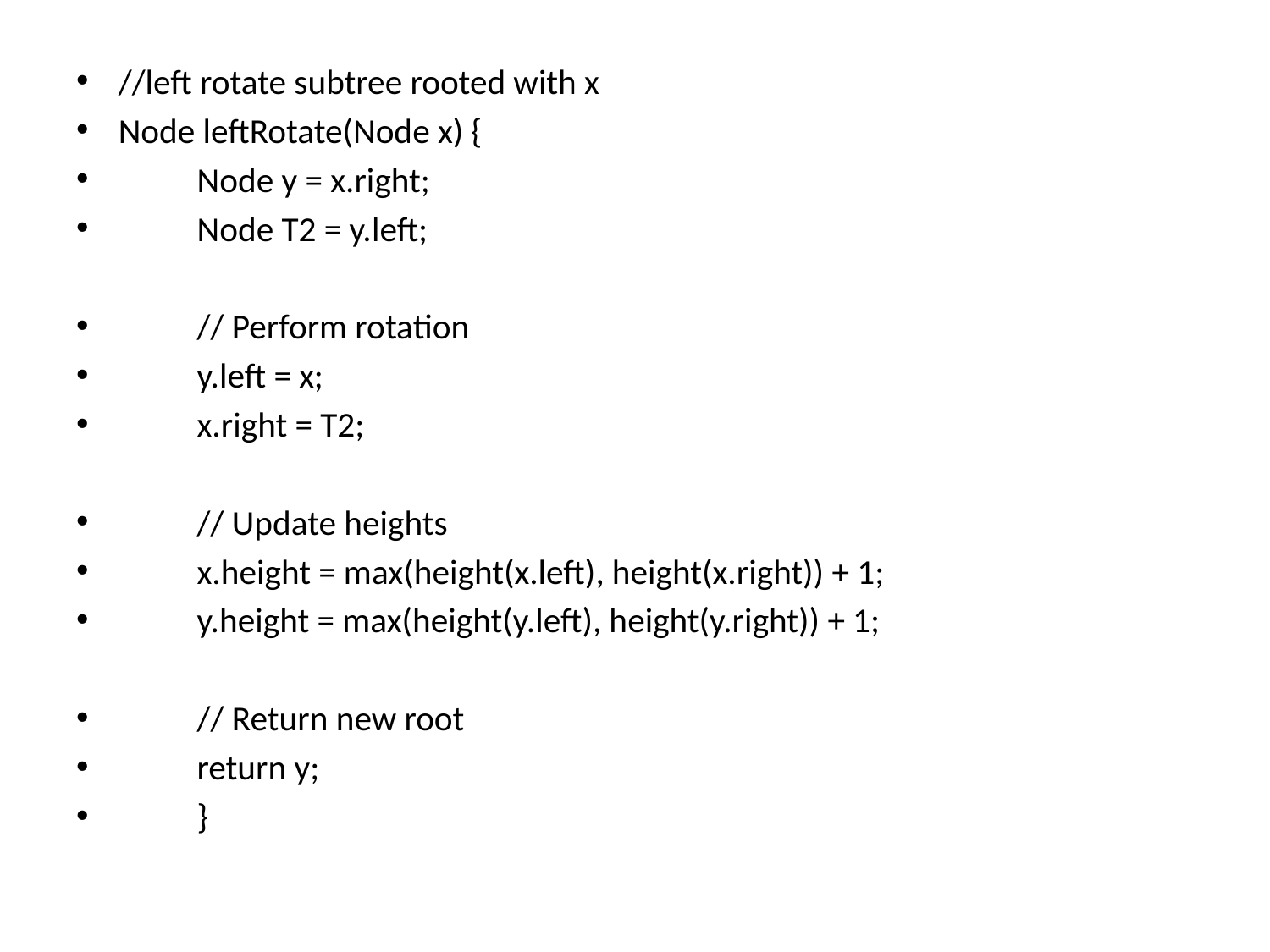

//left rotate subtree rooted with x
Node leftRotate(Node x) {
		Node y = x.right;
		Node T2 = y.left;

		// Perform rotation
		y.left = x;
		x.right = T2;

		// Update heights
		x.height = max(height(x.left), height(x.right)) + 1;
		y.height = max(height(y.left), height(y.right)) + 1;

		// Return new root
		return y;
	}